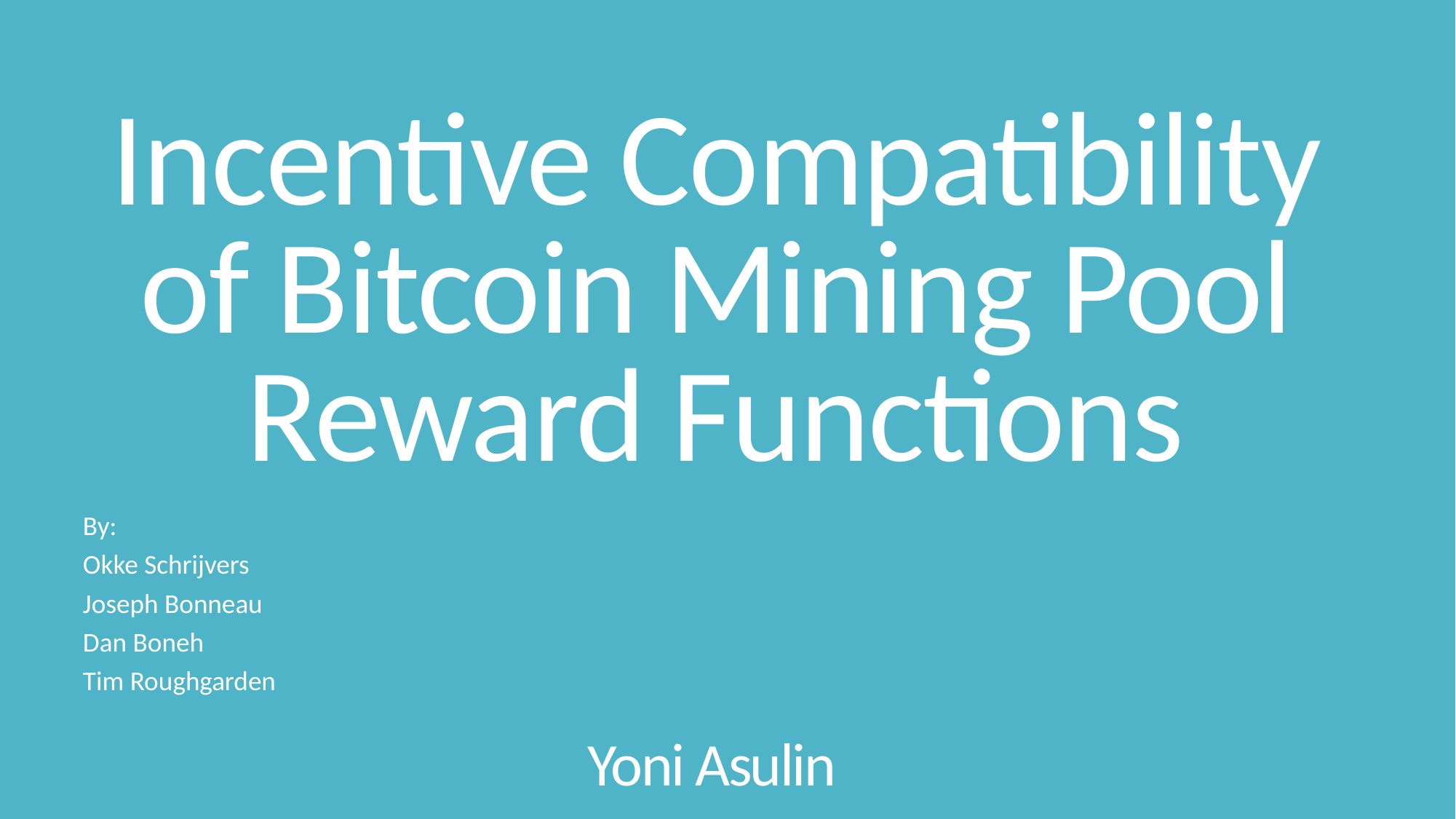

# Incentive Compatibility of Bitcoin Mining Pool Reward Functions
By:
Okke Schrijvers
Joseph Bonneau
Dan Boneh
Tim Roughgarden
Yoni Asulin